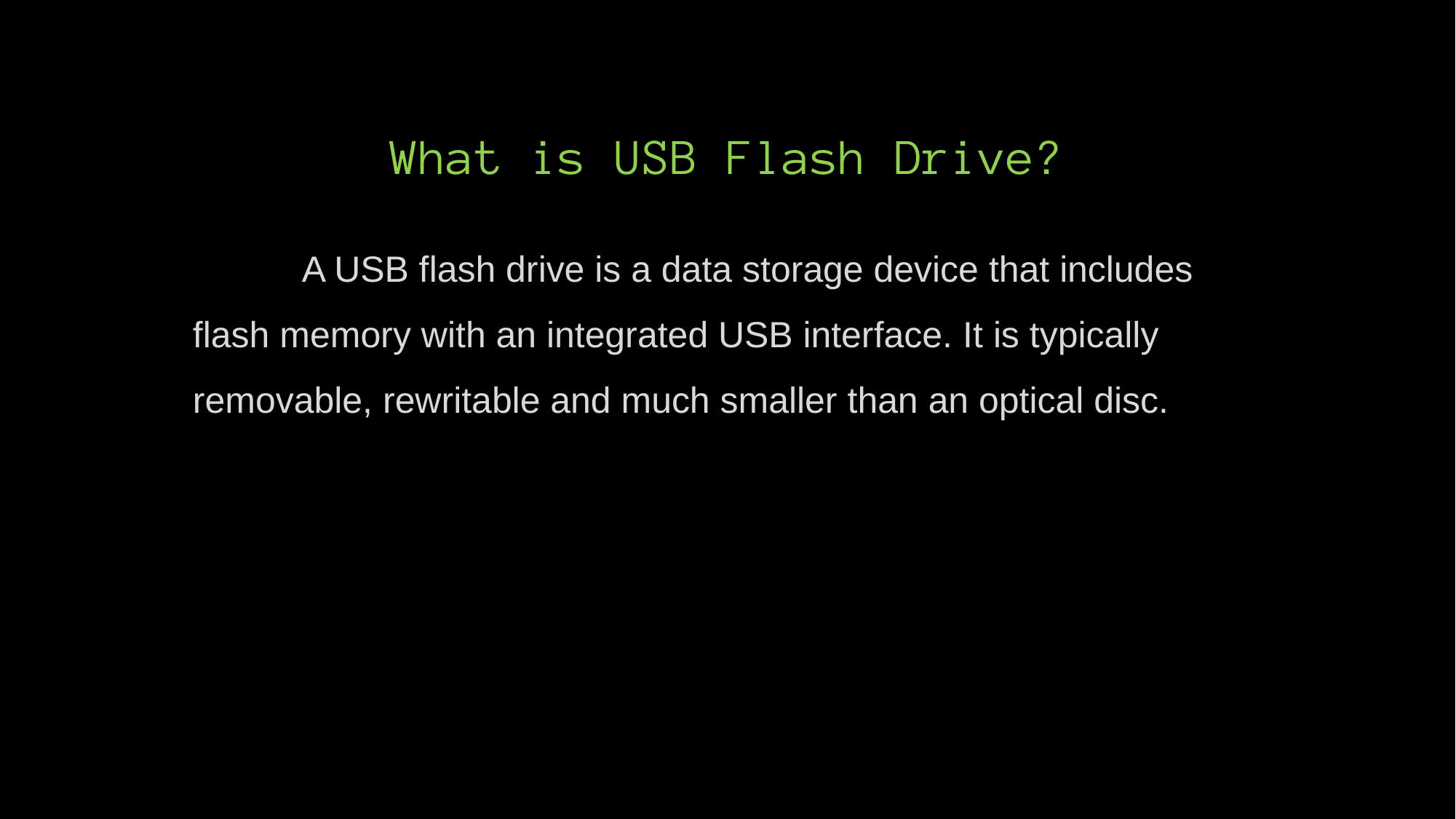

# What is USB Flash Drive?
	A USB flash drive is a data storage device that includes flash memory with an integrated USB interface. It is typically removable, rewritable and much smaller than an optical disc.